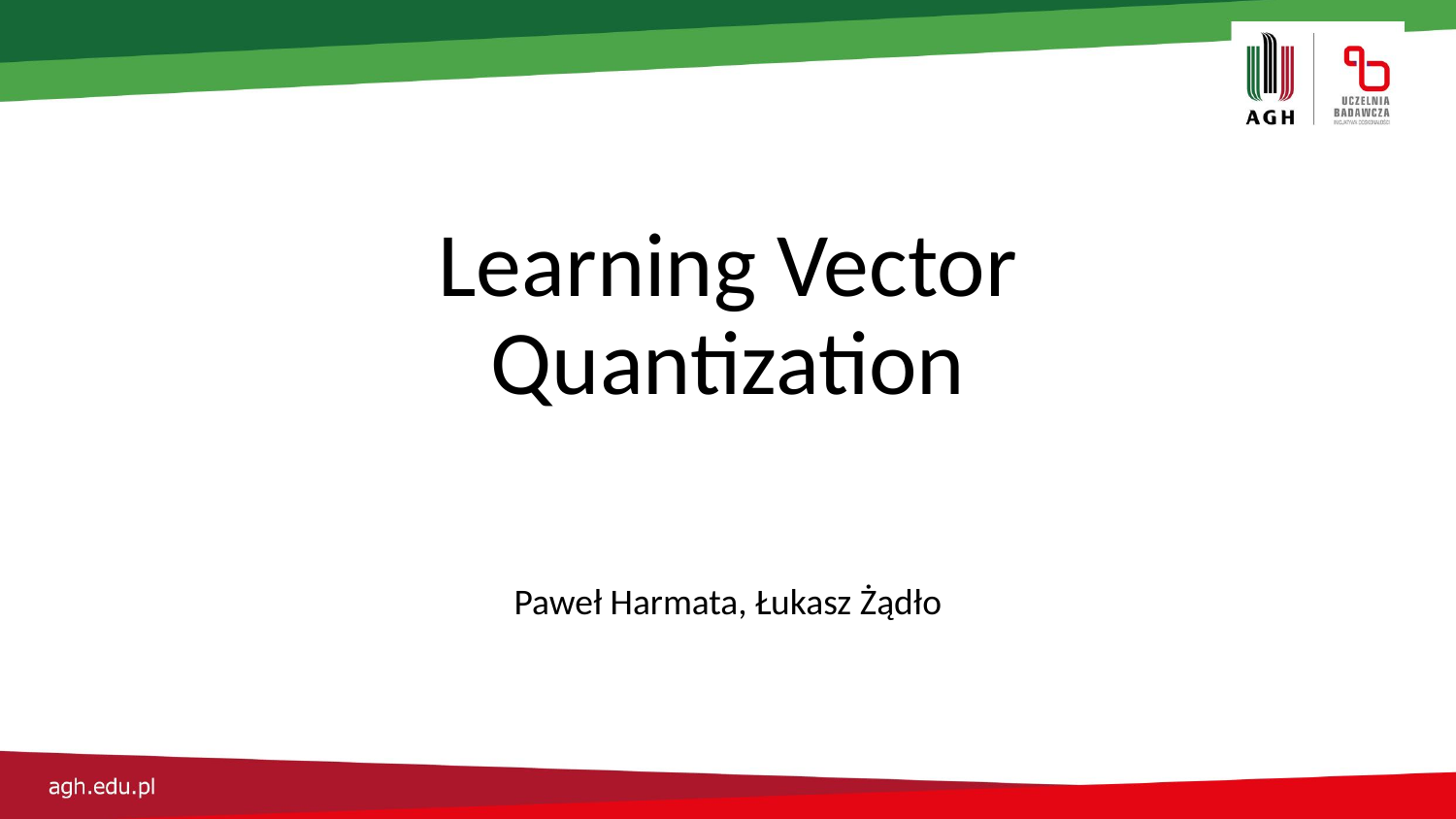

# Learning Vector Quantization
Paweł Harmata, Łukasz Żądło